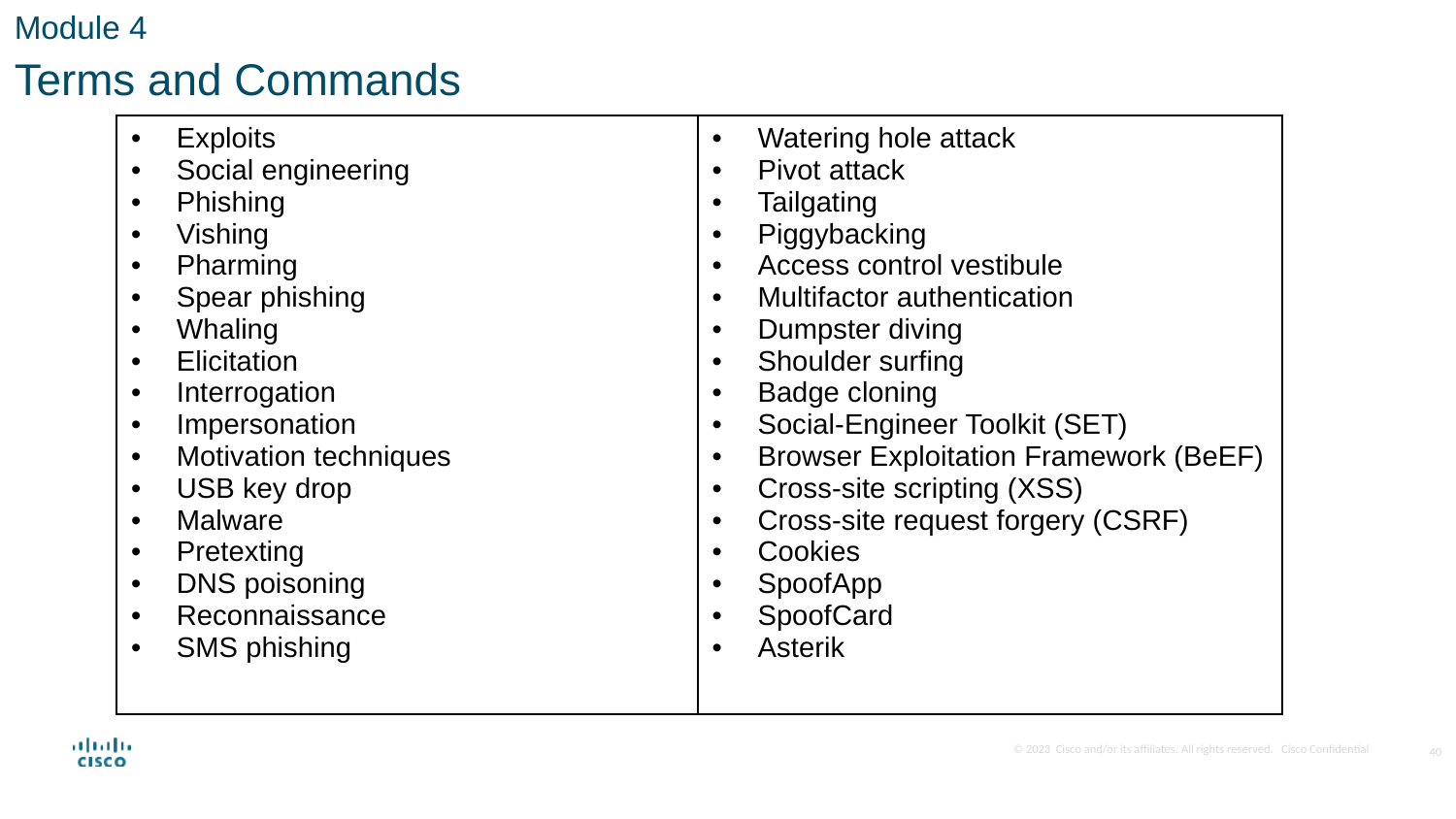

Module 4
Terms and Commands
| Exploits Social engineering Phishing Vishing Pharming Spear phishing Whaling Elicitation Interrogation Impersonation Motivation techniques USB key drop Malware Pretexting DNS poisoning Reconnaissance SMS phishing | Watering hole attack Pivot attack Tailgating Piggybacking Access control vestibule Multifactor authentication Dumpster diving Shoulder surfing Badge cloning Social-Engineer Toolkit (SET) Browser Exploitation Framework (BeEF) Cross-site scripting (XSS) Cross-site request forgery (CSRF) Cookies SpoofApp SpoofCard Asterik |
| --- | --- |

40